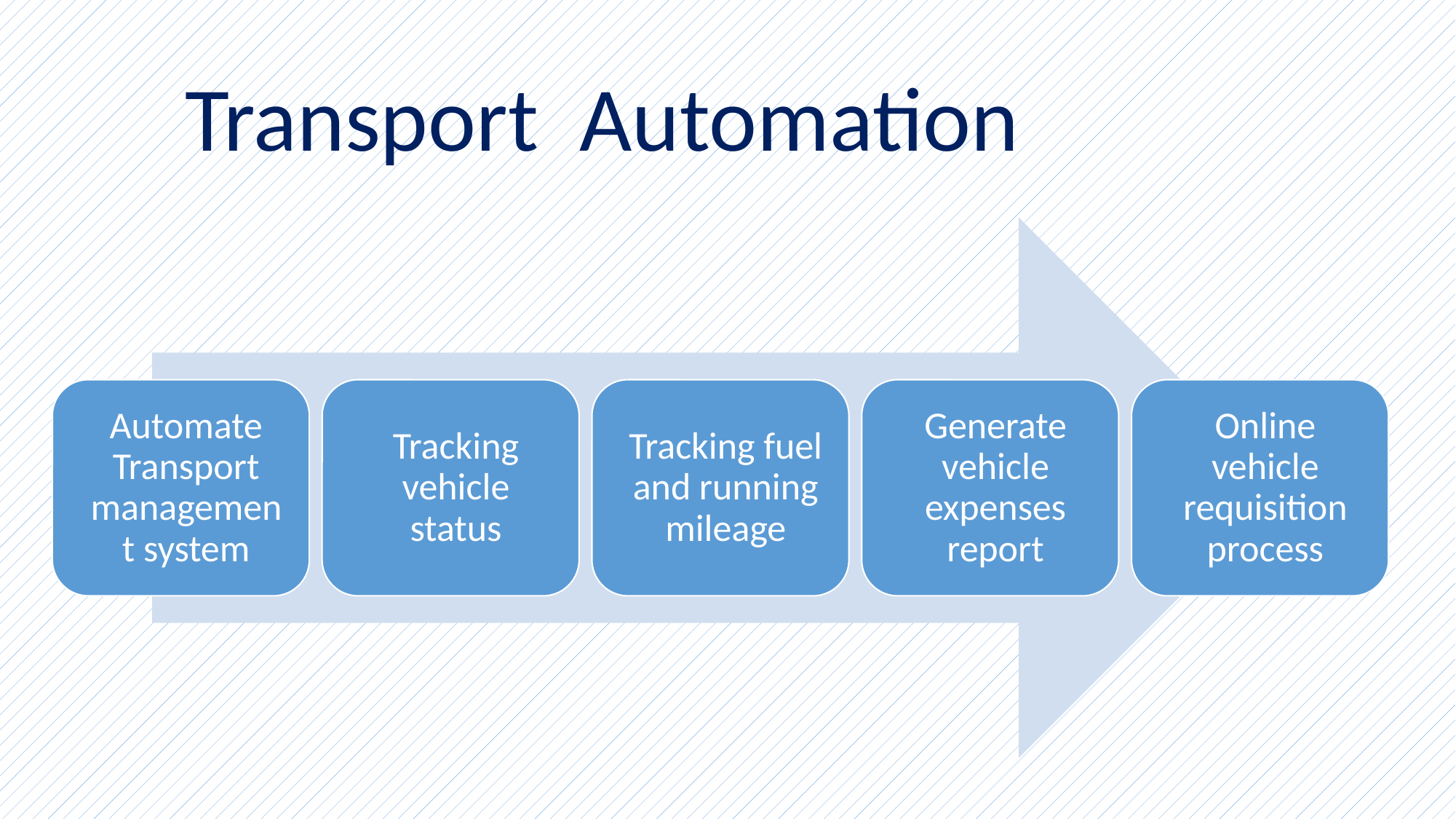

Transport  Automation

Automate Transport management system
Tracking vehicle status
Tracking fuel and running mileage
Generate vehicle expenses report
Online vehicle requisition process